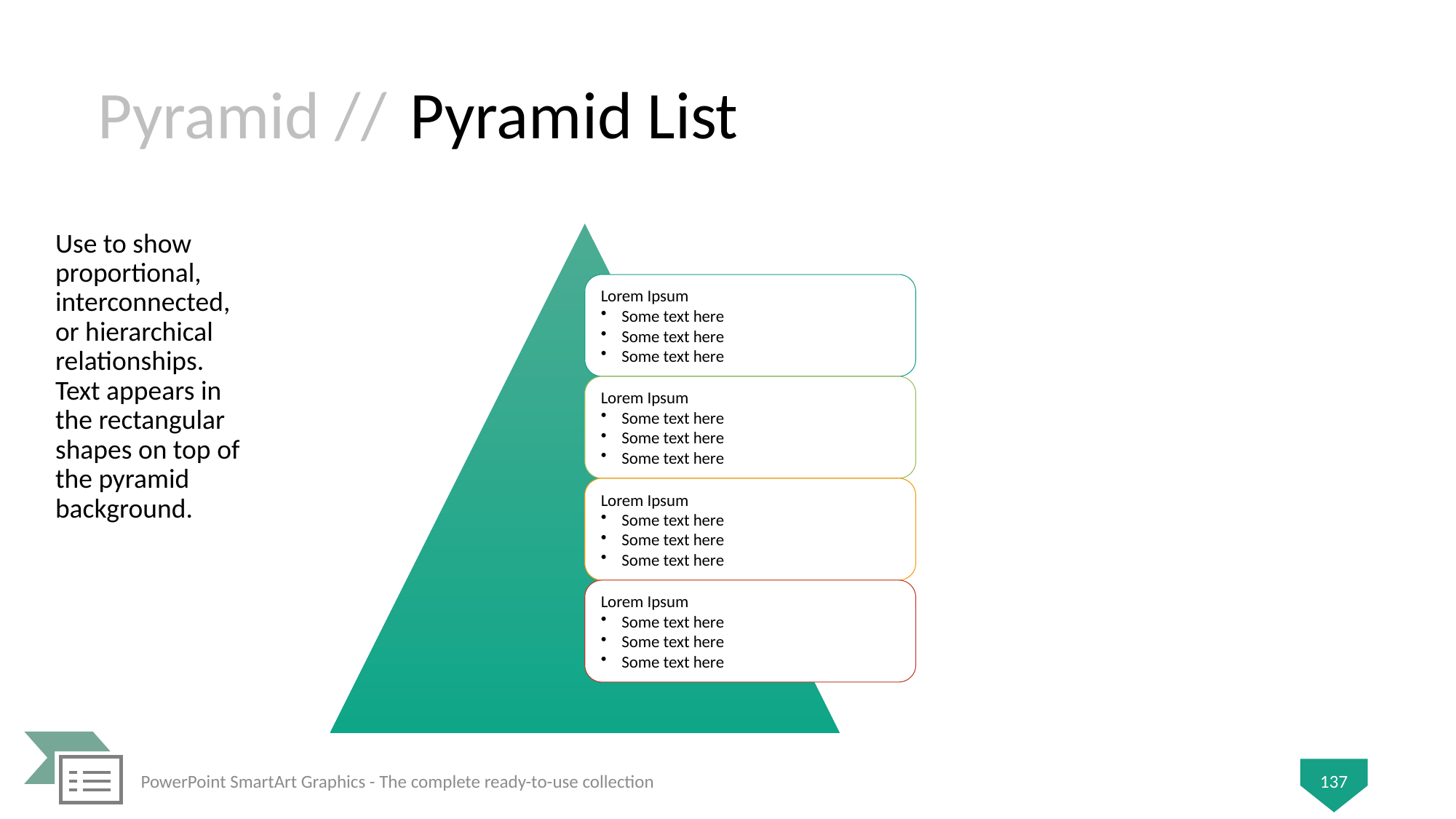

# Pyramid List
Use to show proportional, interconnected, or hierarchical relationships. Text appears in the rectangular shapes on top of the pyramid background.
Lorem Ipsum
Some text here
Some text here
Some text here
Lorem Ipsum
Some text here
Some text here
Some text here
Lorem Ipsum
Some text here
Some text here
Some text here
Lorem Ipsum
Some text here
Some text here
Some text here
PowerPoint SmartArt Graphics - The complete ready-to-use collection
137